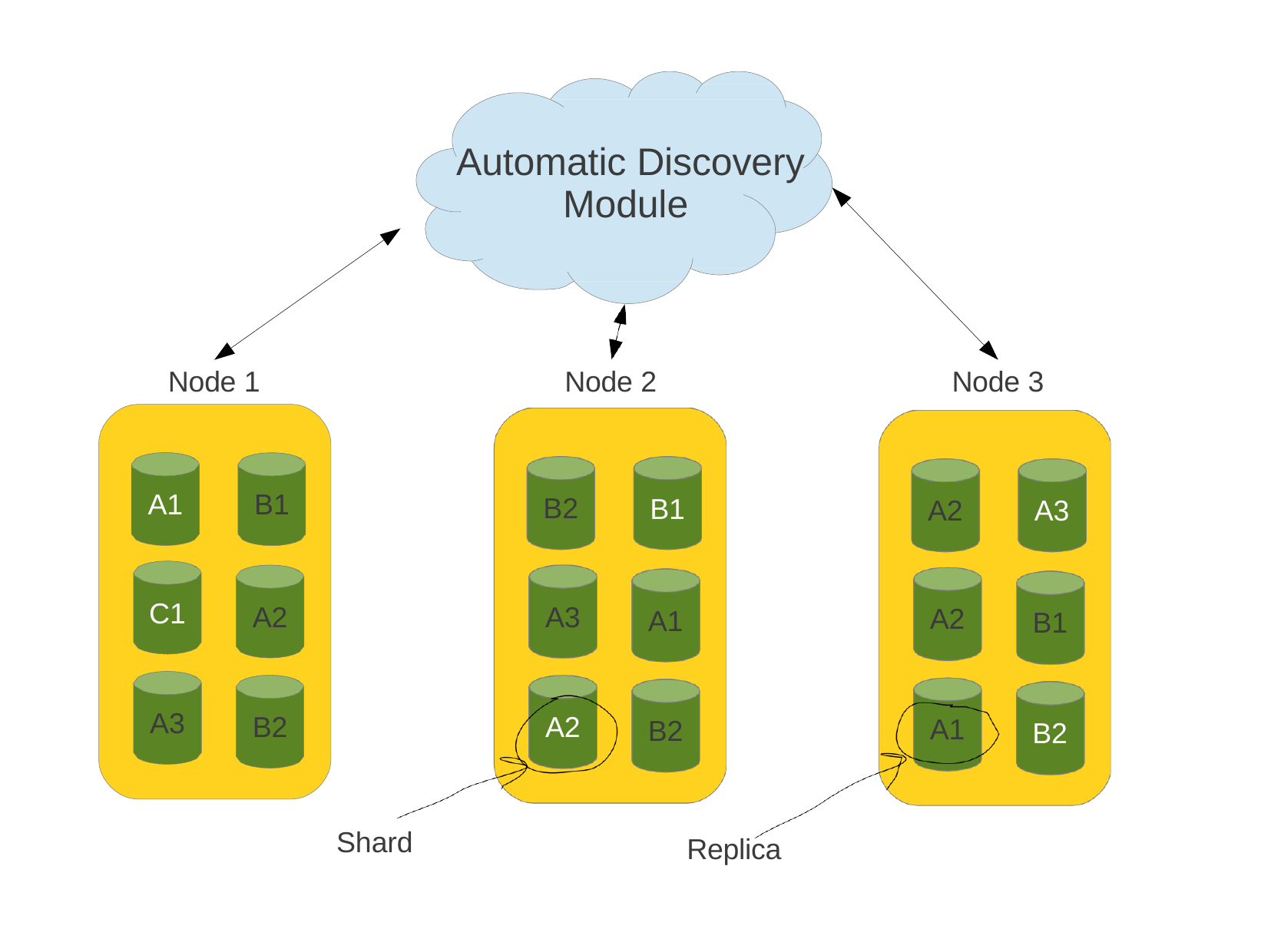

# Automatic Discovery  Module

Node 1
Node 2
Node 3

A1
B1
B2
B1
A2
A3

C1
A2
A3
A2
A1
B1

A3
B2
A2
A1
B2
B2
Shard
Replica